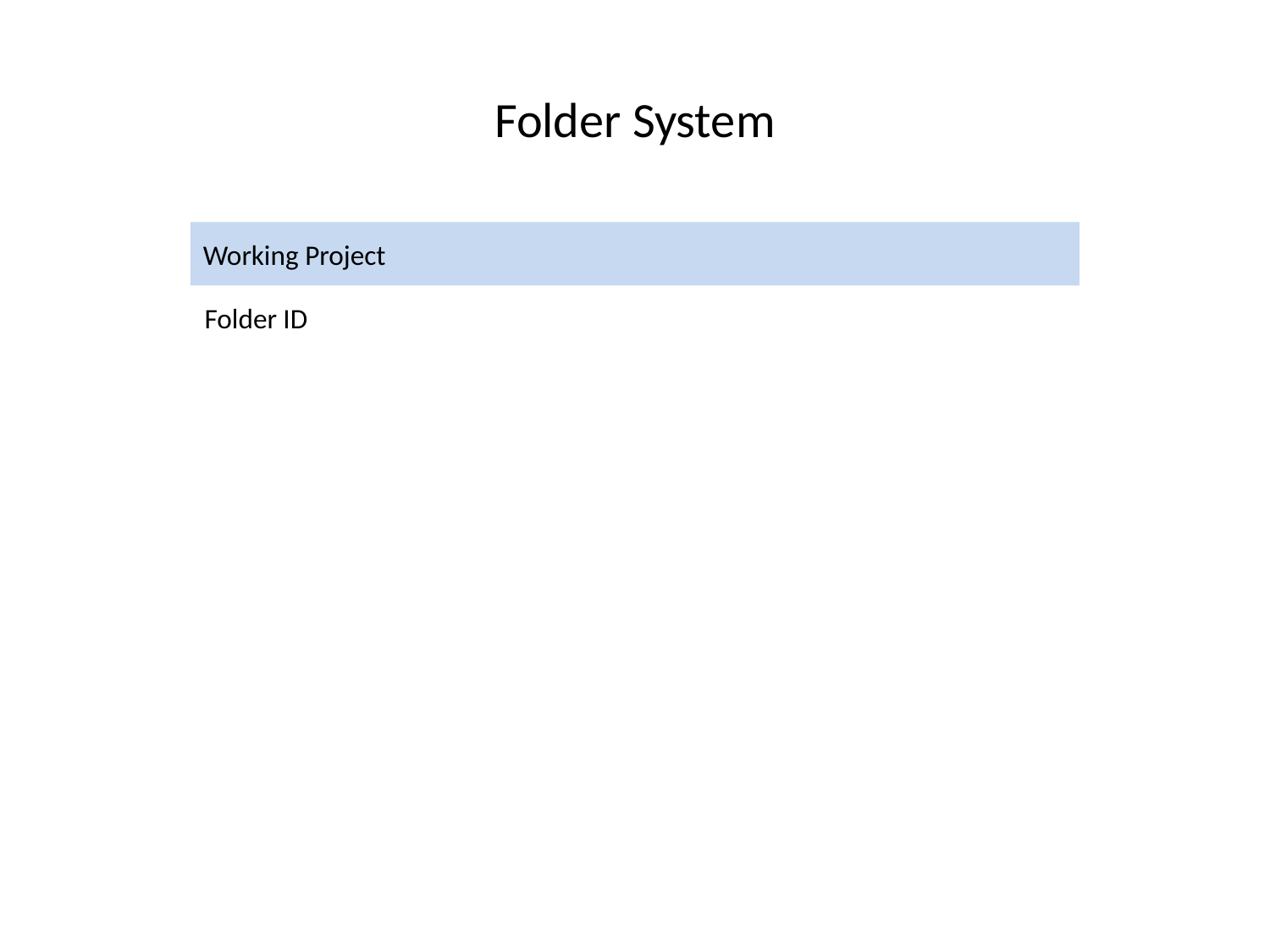

# Folder System
Working Project
Folder ID